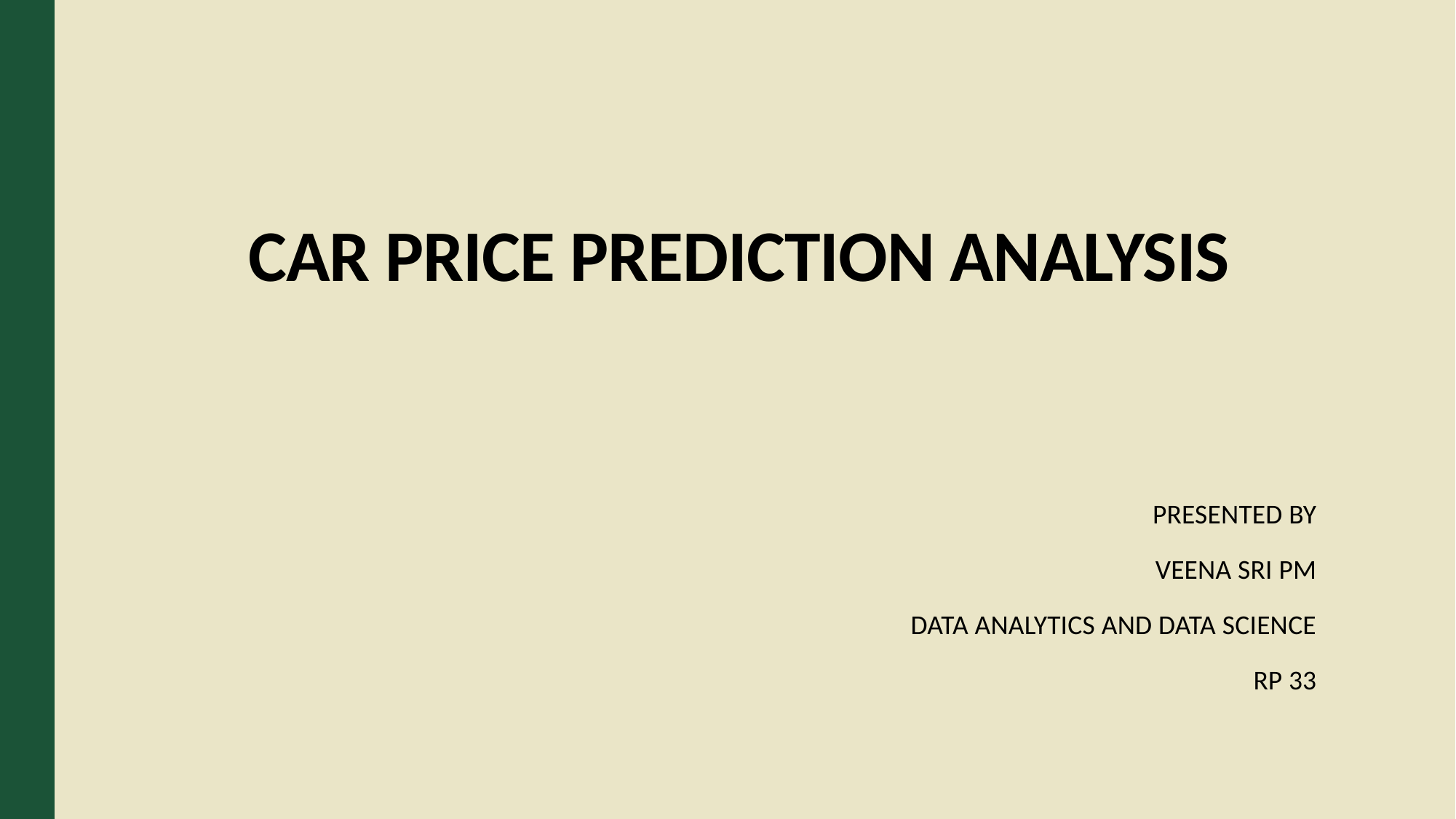

# CAR PRICE PREDICTION ANALYSIS
PRESENTED BY
VEENA SRI PM
DATA ANALYTICS AND DATA SCIENCE
RP 33